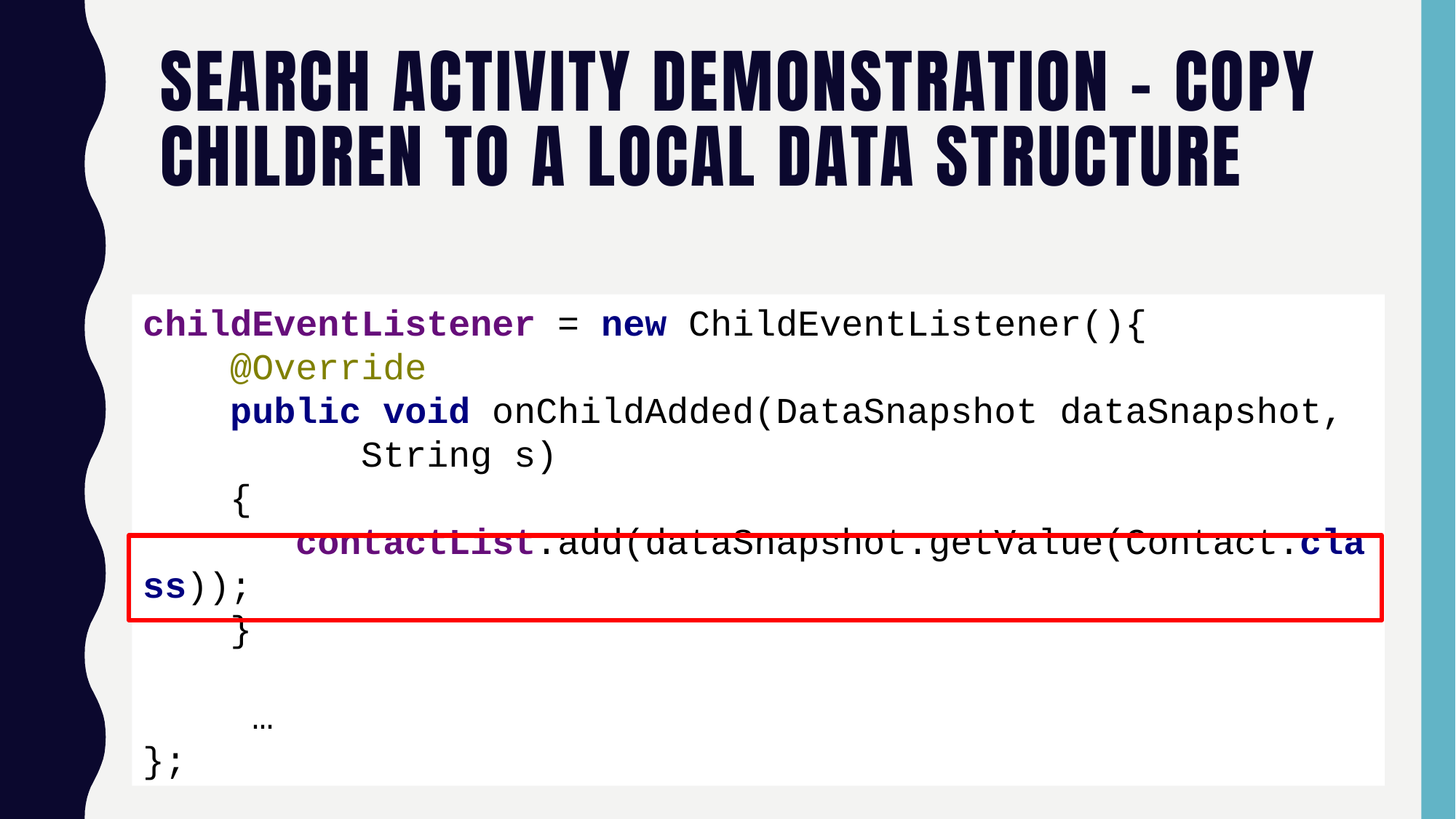

# Search Activity Demonstration – Copy Children to a Local Data Structure
childEventListener = new ChildEventListener(){
    @Override
    public void onChildAdded(DataSnapshot dataSnapshot,
		String s)
    {
       contactList.add(dataSnapshot.getValue(Contact.class));
    }

	…
};